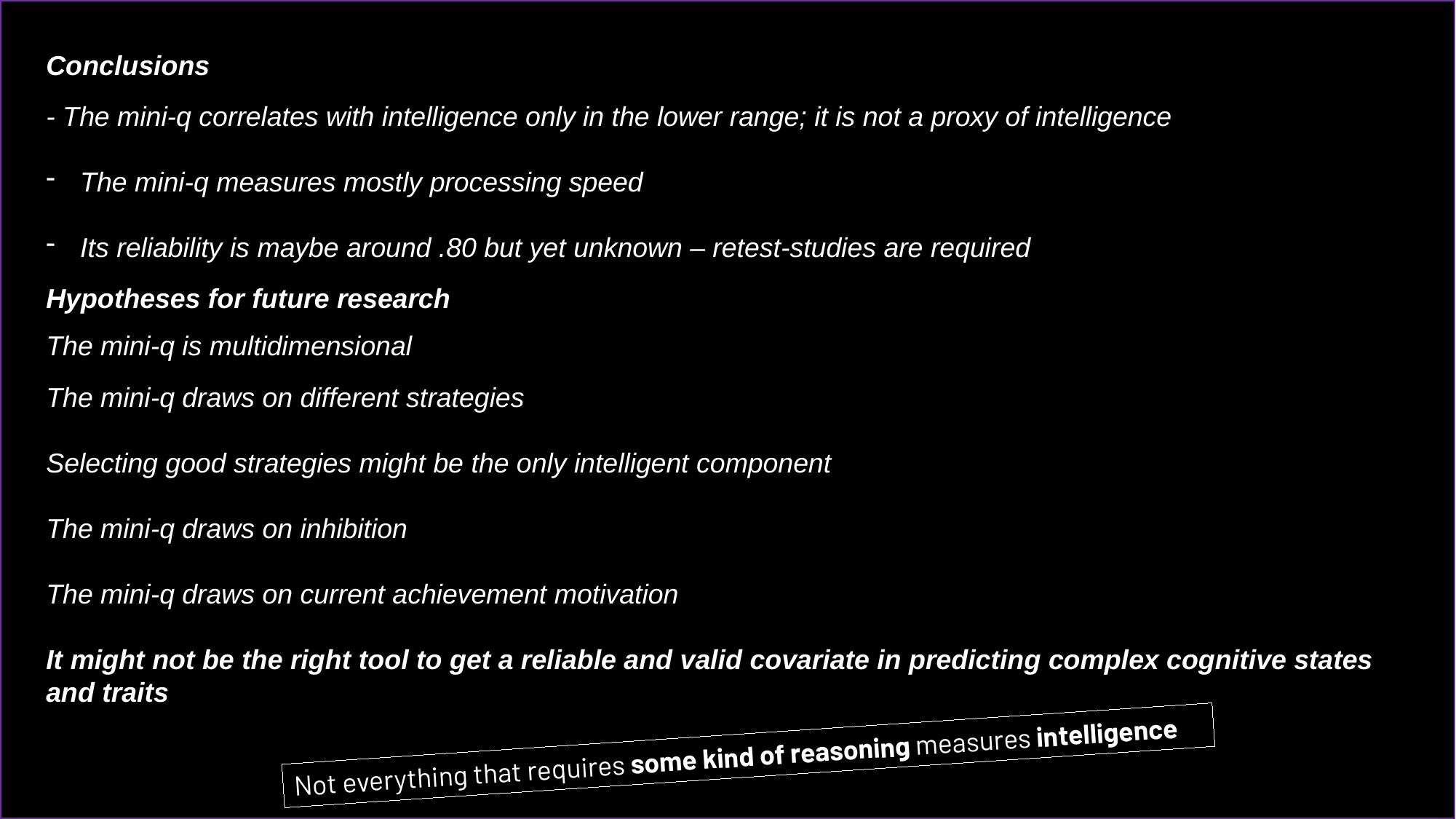

Conclusions

- The mini-q correlates with intelligence only in the lower range; it is not a proxy of intelligence

The mini-q measures mostly processing speed

Its reliability is maybe around .80 but yet unknown – retest-studies are required

Hypotheses for future research

The mini-q is multidimensional

The mini-q draws on different strategies

Selecting good strategies might be the only intelligent component

The mini-q draws on inhibition

The mini-q draws on current achievement motivation

It might not be the right tool to get a reliable and valid covariate in predicting complex cognitive states and traits
Not everything that requires some kind of reasoning measures intelligence